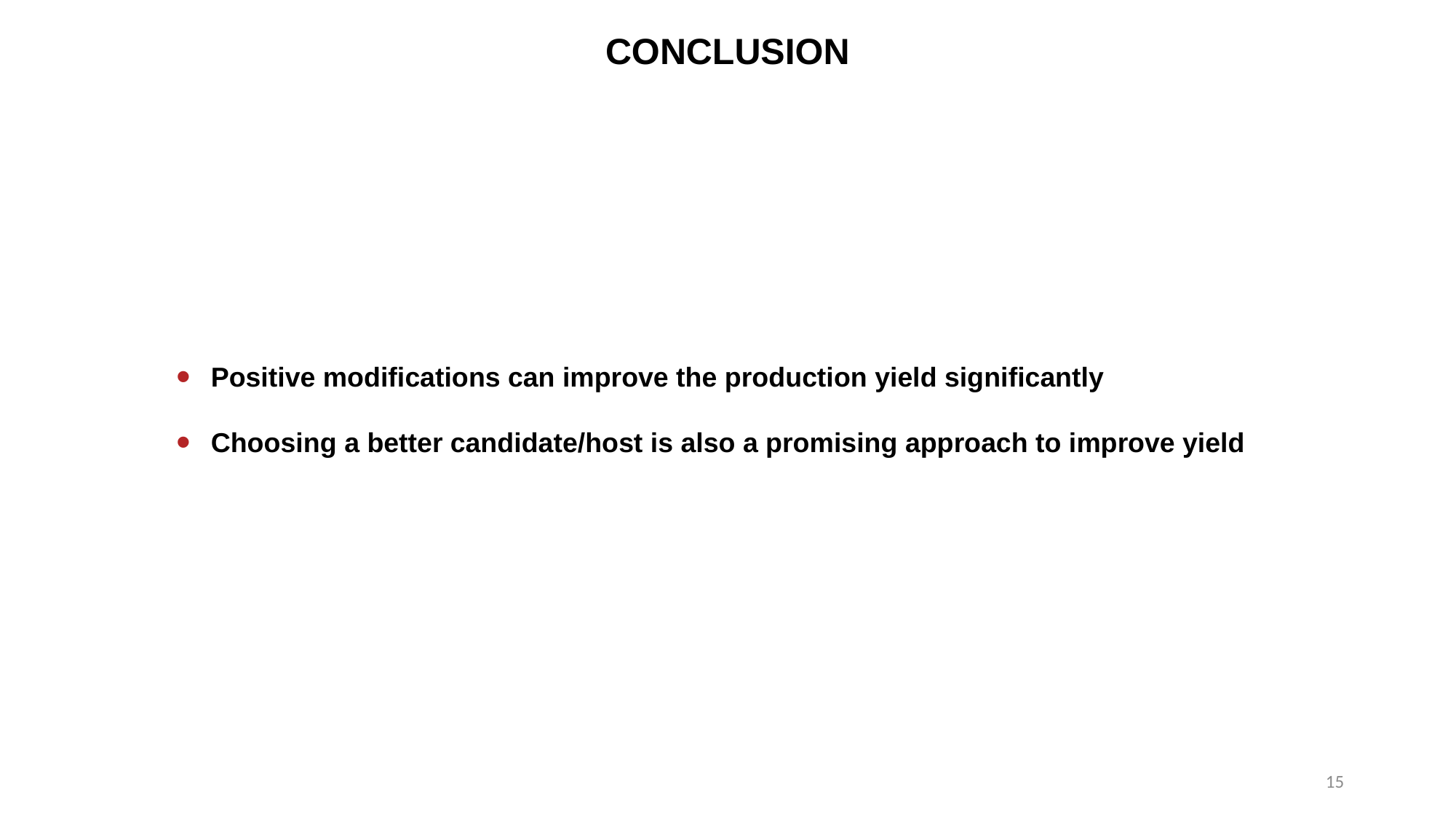

CONCLUSION
Positive modifications can improve the production yield significantly

Choosing a better candidate/host is also a promising approach to improve yield
15